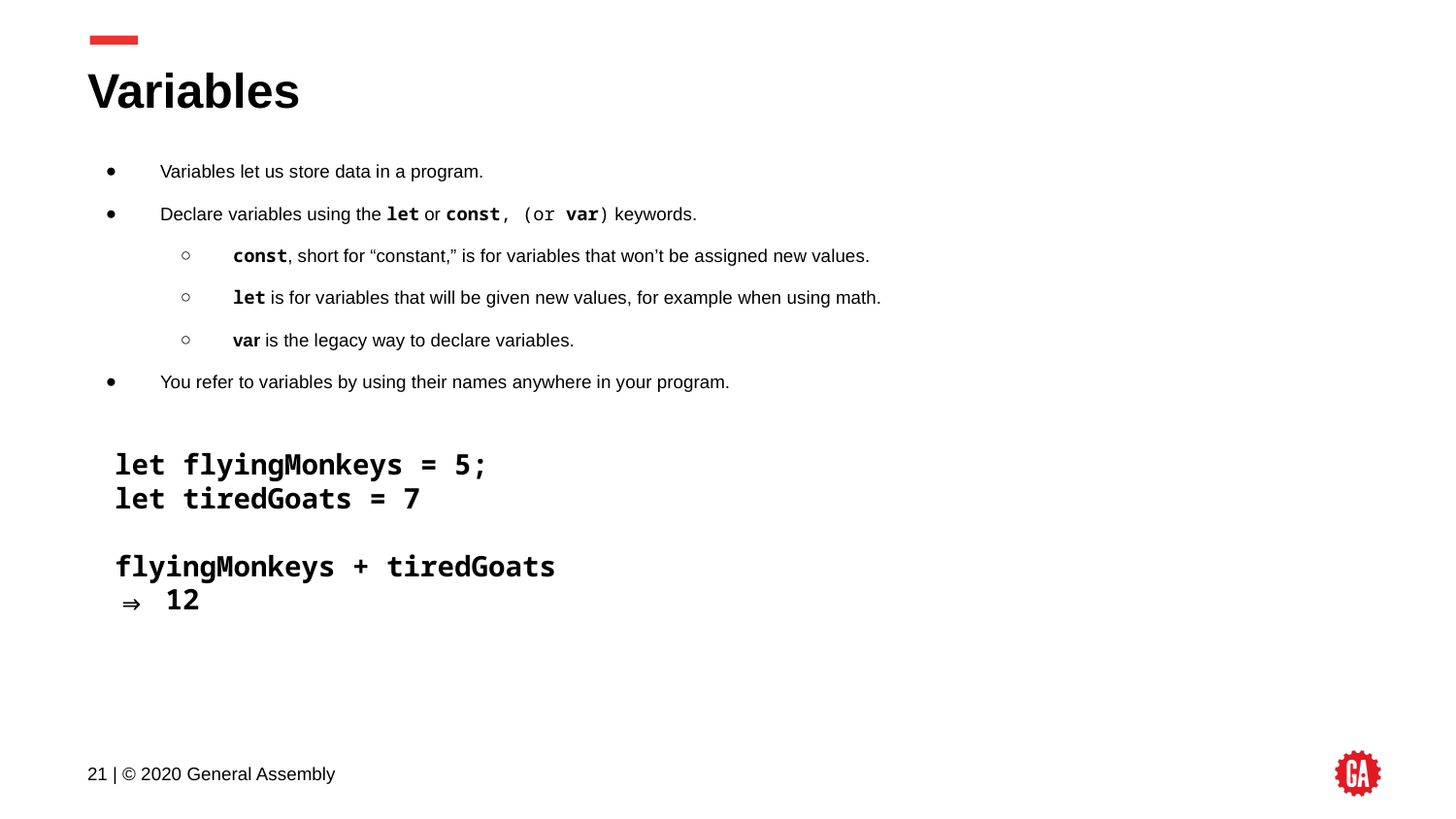

# Variables
Variables let us store data in a program.
Declare variables using the let or const, (or var) keywords.
const, short for “constant,” is for variables that won’t be assigned new values.
let is for variables that will be given new values, for example when using math.
var is the legacy way to declare variables.
You refer to variables by using their names anywhere in your program.

let flyingMonkeys = 5;
let tiredGoats = 7

flyingMonkeys + tiredGoats
⇒ 12
21 | © 2020 General Assembly